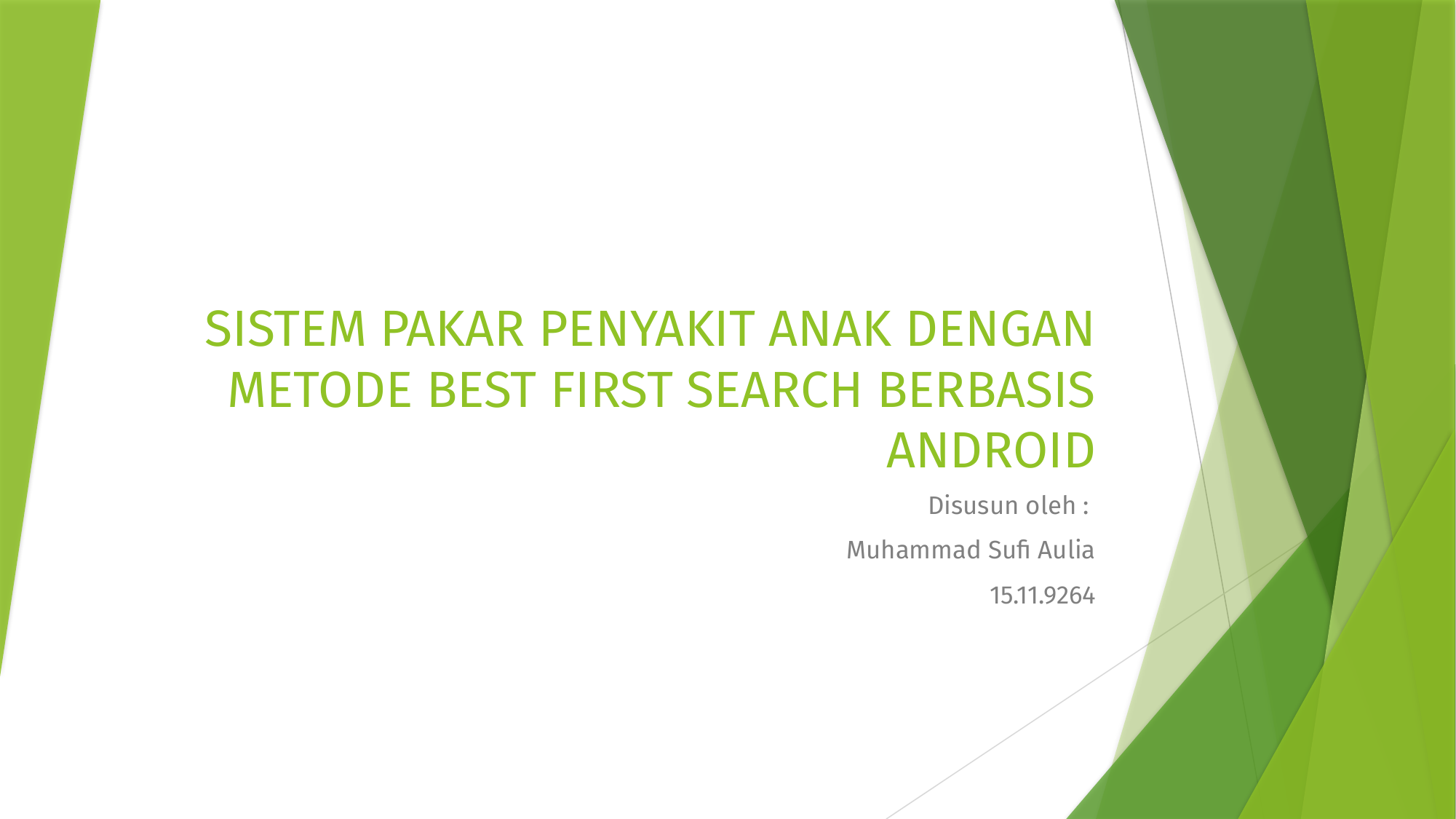

# SISTEM PAKAR PENYAKIT ANAK DENGAN METODE BEST FIRST SEARCH BERBASIS ANDROID
Disusun oleh :
Muhammad Sufi Aulia
15.11.9264